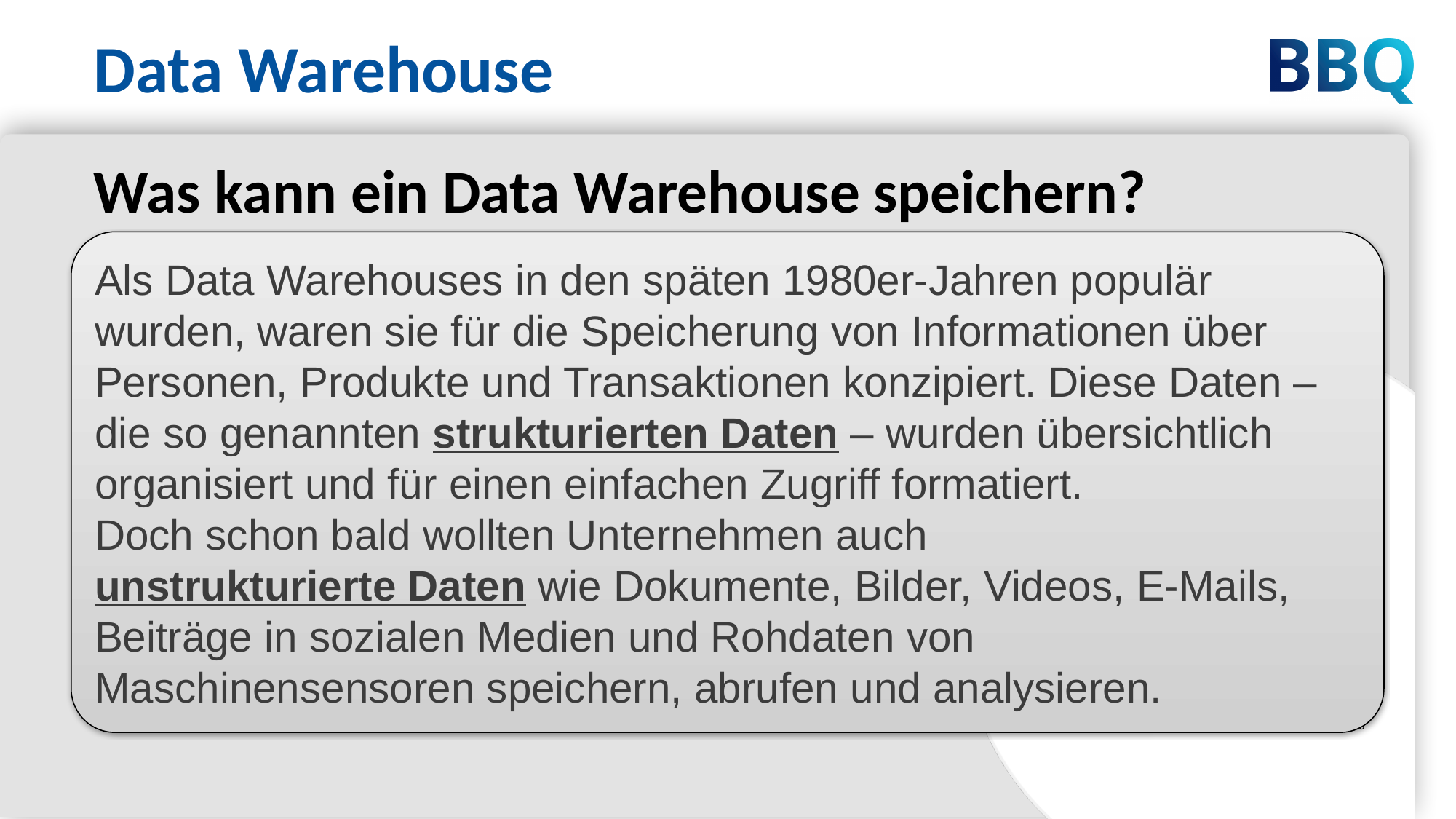

Data Warehouse
Was kann ein Data Warehouse speichern?
Als Data Warehouses in den späten 1980er-Jahren populär wurden, waren sie für die Speicherung von Informationen über Personen, Produkte und Transaktionen konzipiert. Diese Daten – die so genannten strukturierten Daten – wurden übersichtlich organisiert und für einen einfachen Zugriff formatiert.
Doch schon bald wollten Unternehmen auch unstrukturierte Daten wie Dokumente, Bilder, Videos, E-Mails, Beiträge in sozialen Medien und Rohdaten von Maschinensensoren speichern, abrufen und analysieren.
10